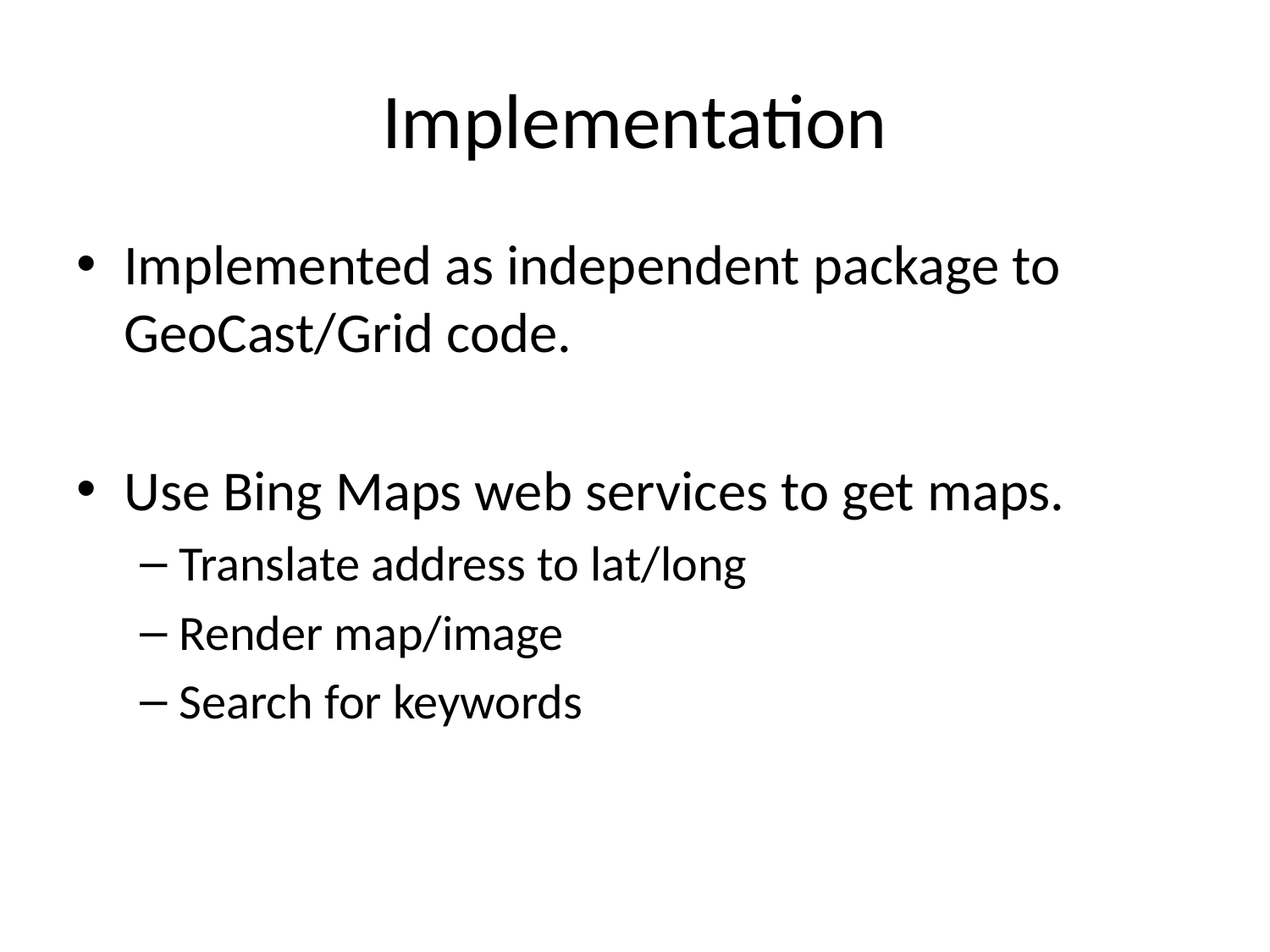

# Implementation
Implemented as independent package to GeoCast/Grid code.

Use Bing Maps web services to get maps.
Translate address to lat/long
Render map/image
Search for keywords